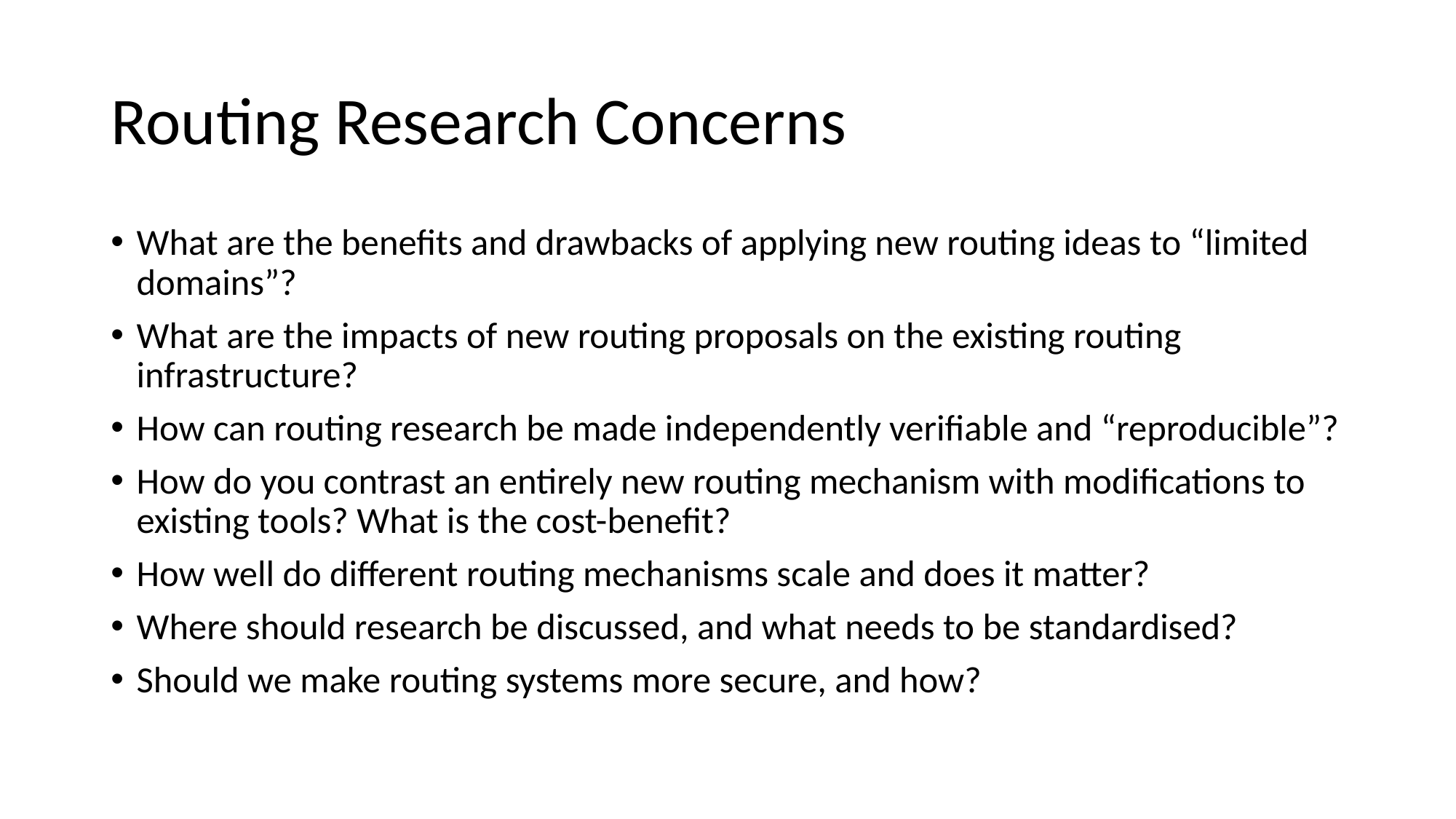

# Routing Research Concerns
What are the benefits and drawbacks of applying new routing ideas to “limited domains”?
What are the impacts of new routing proposals on the existing routing infrastructure?
How can routing research be made independently verifiable and “reproducible”?
How do you contrast an entirely new routing mechanism with modifications to existing tools? What is the cost-benefit?
How well do different routing mechanisms scale and does it matter?
Where should research be discussed, and what needs to be standardised?
Should we make routing systems more secure, and how?